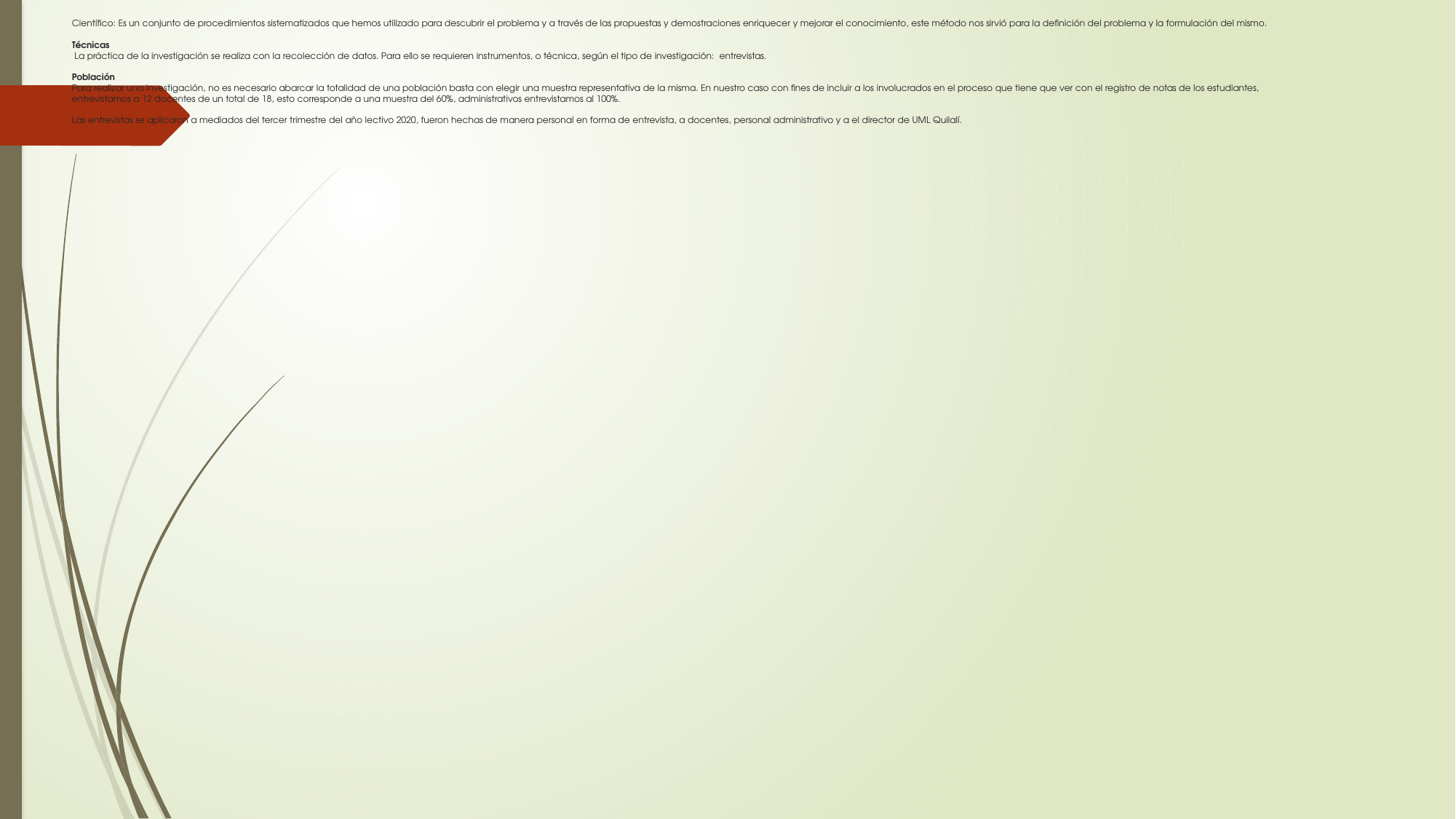

# Científico: Es un conjunto de procedimientos sistematizados que hemos utilizado para descubrir el problema y a través de las propuestas y demostraciones enriquecer y mejorar el conocimiento, este método nos sirvió para la definición del problema y la formulación del mismo.   Técnicas  La práctica de la investigación se realiza con la recolección de datos. Para ello se requieren instrumentos, o técnica, según el tipo de investigación:  entrevistas.   Población Para realizar una investigación, no es necesario abarcar la totalidad de una población basta con elegir una muestra representativa de la misma. En nuestro caso con fines de incluir a los involucrados en el proceso que tiene que ver con el registro de notas de los estudiantes, entrevistamos a 12 docentes de un total de 18, esto corresponde a una muestra del 60%, administrativos entrevistamos al 100%.   Las entrevistas se aplicaron a mediados del tercer trimestre del año lectivo 2020, fueron hechas de manera personal en forma de entrevista, a docentes, personal administrativo y a el director de UML Quilalí.